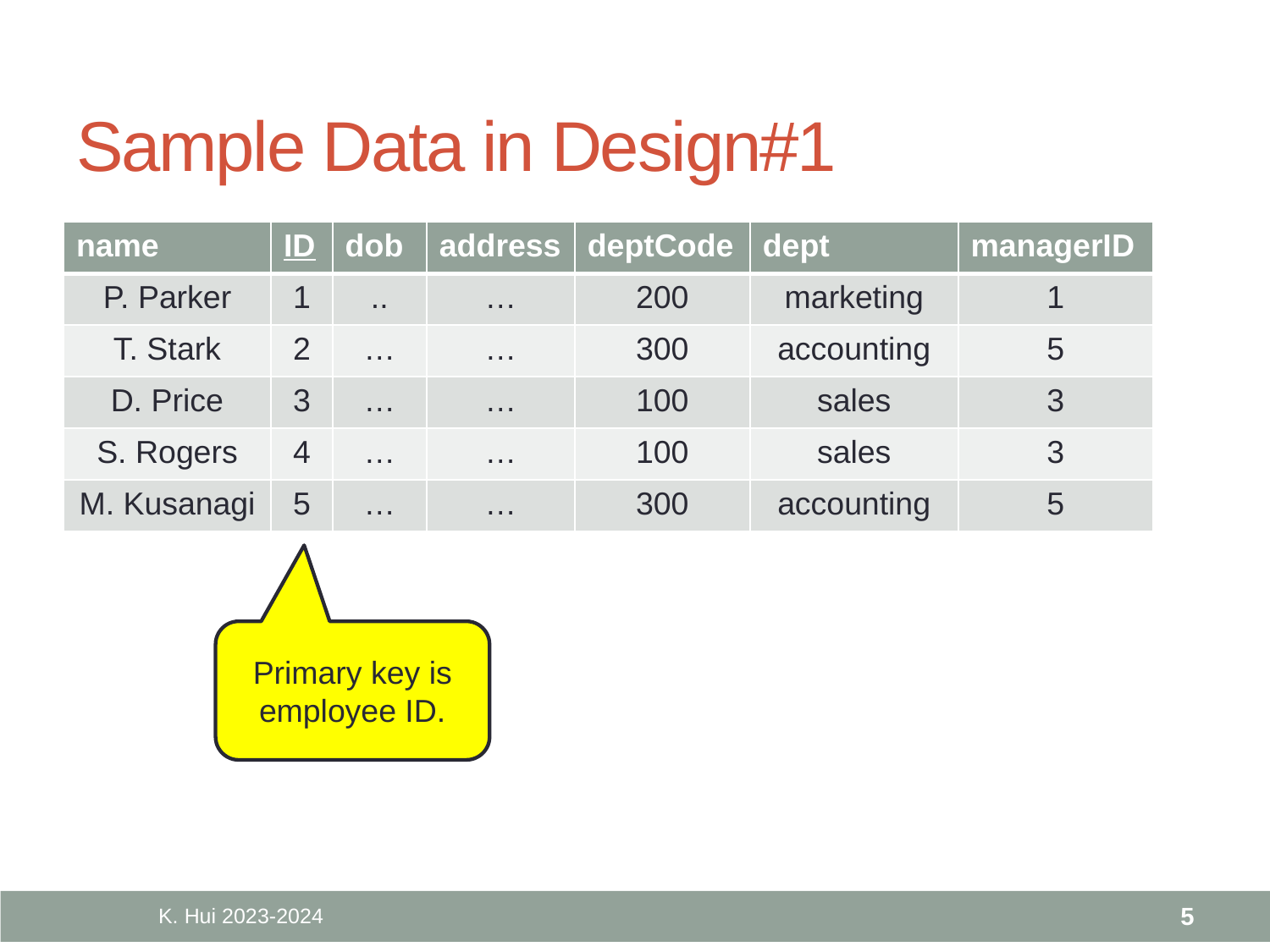

# Sample Data in Design#1
| name | ID | dob | address | deptCode | dept | managerID |
| --- | --- | --- | --- | --- | --- | --- |
| P. Parker | 1 | .. | … | 200 | marketing | 1 |
| T. Stark | 2 | … | … | 300 | accounting | 5 |
| D. Price | 3 | … | … | 100 | sales | 3 |
| S. Rogers | 4 | … | … | 100 | sales | 3 |
| M. Kusanagi | 5 | … | … | 300 | accounting | 5 |
Primary key is employee ID.
K. Hui 2023-2024
5